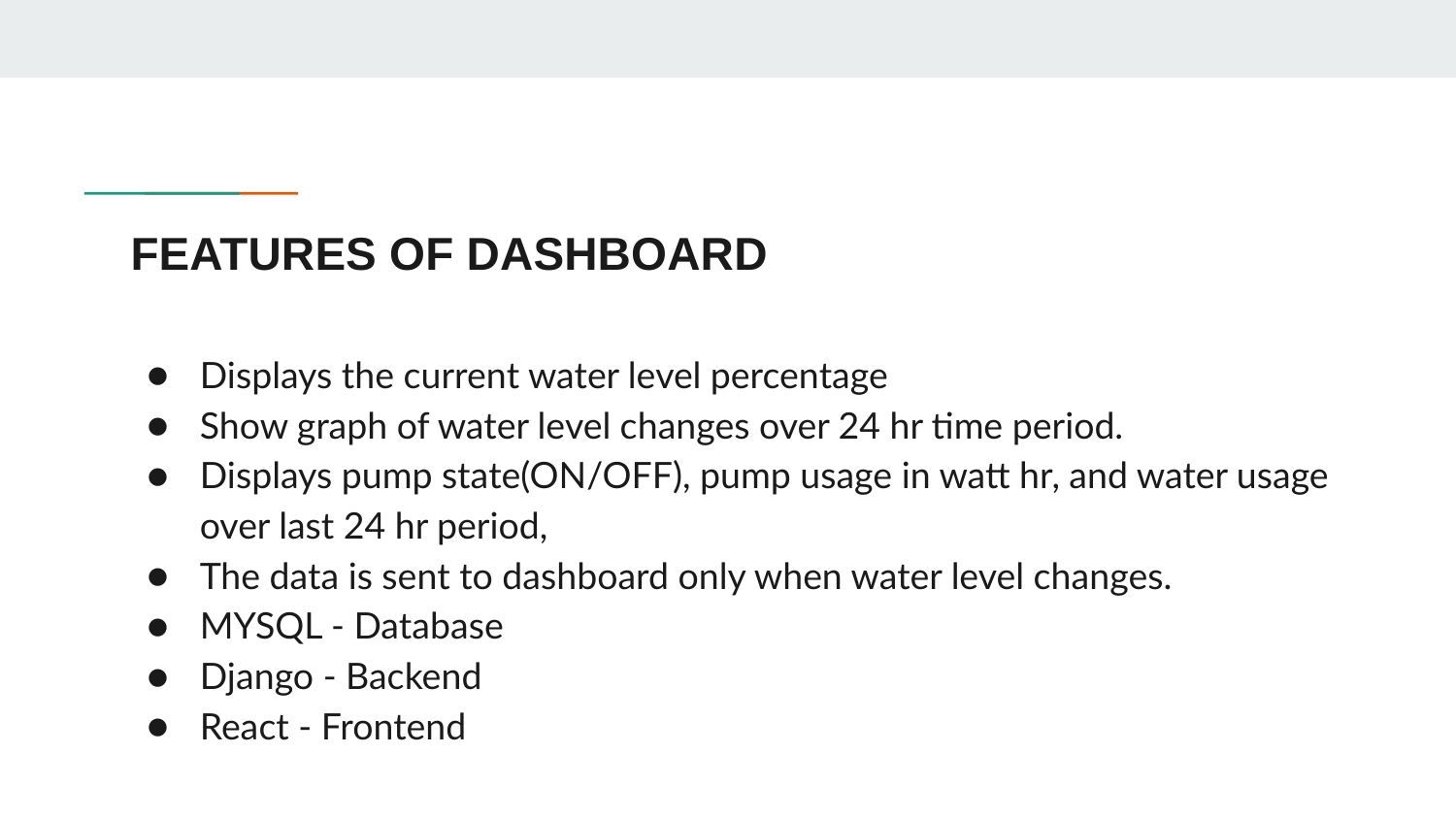

# FEATURES OF DASHBOARD
Displays the current water level percentage
Show graph of water level changes over 24 hr time period.
Displays pump state(ON/OFF), pump usage in watt hr, and water usage over last 24 hr period,
The data is sent to dashboard only when water level changes.
MYSQL - Database
Django - Backend
React - Frontend